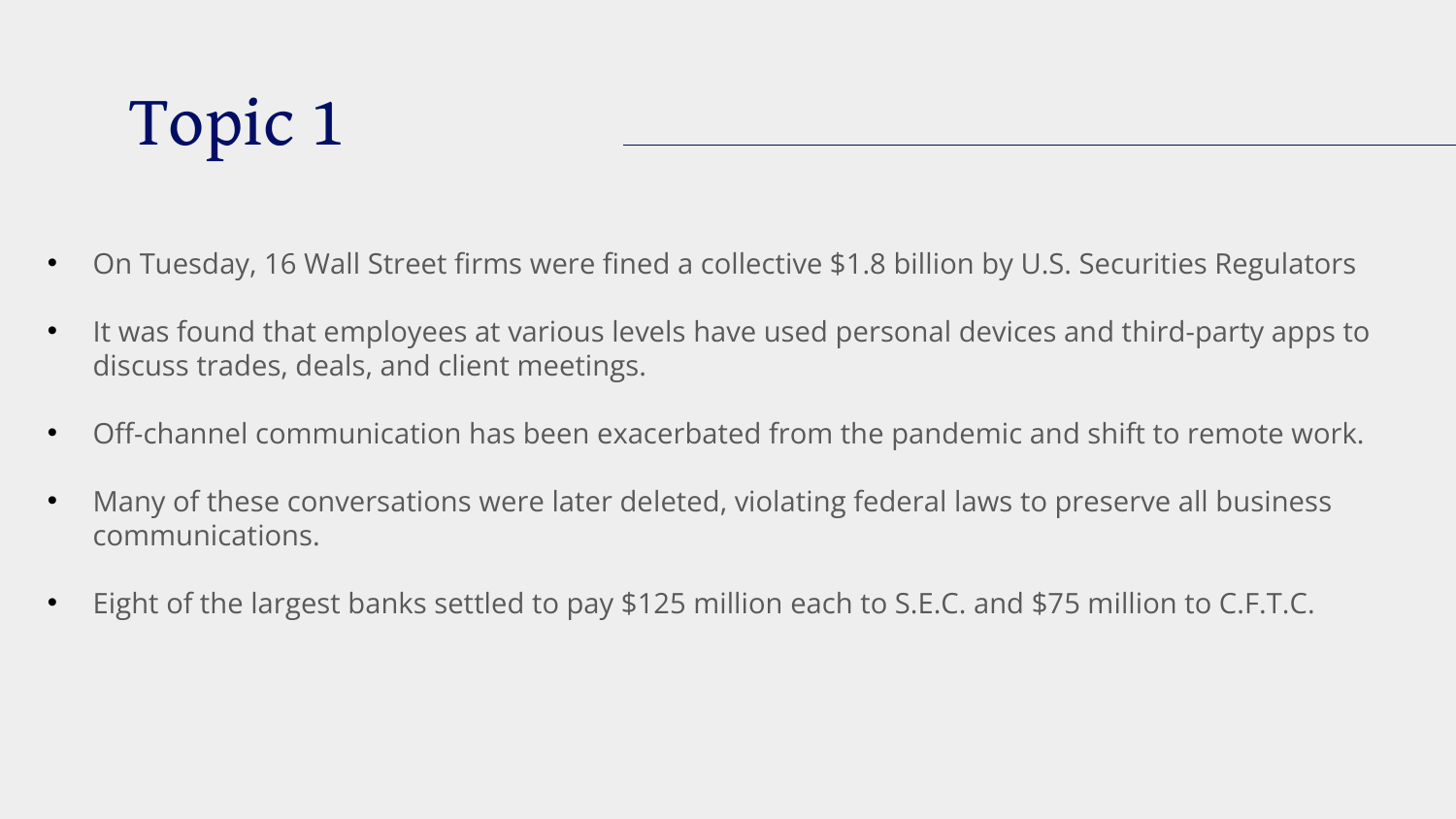

# Topic 1
On Tuesday, 16 Wall Street firms were fined a collective $1.8 billion by U.S. Securities Regulators

It was found that employees at various levels have used personal devices and third-party apps to discuss trades, deals, and client meetings.

Off-channel communication has been exacerbated from the pandemic and shift to remote work.

Many of these conversations were later deleted, violating federal laws to preserve all business communications.

Eight of the largest banks settled to pay $125 million each to S.E.C. and $75 million to C.F.T.C.